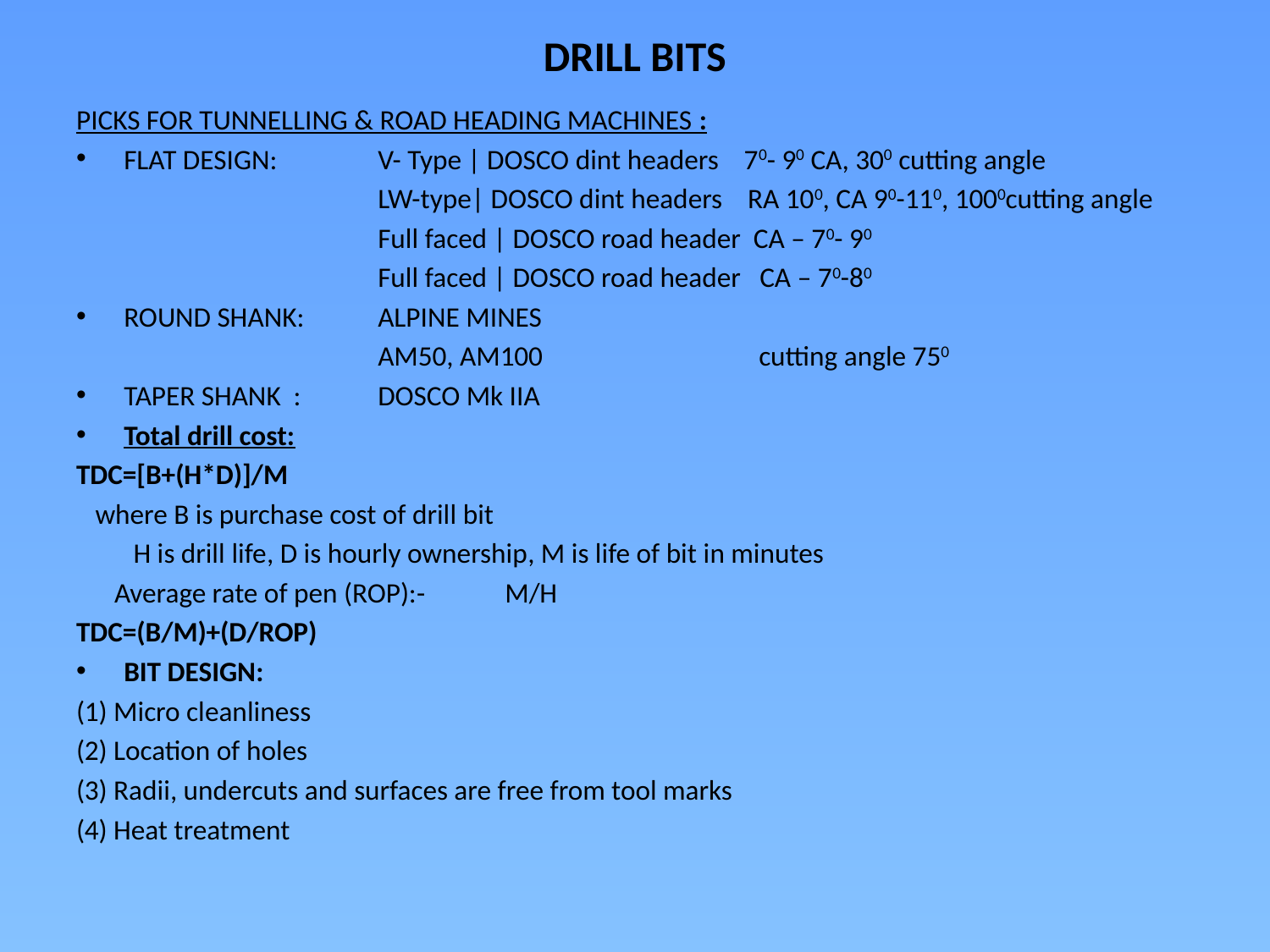

# DRILL BITS
PICKS FOR TUNNELLING & ROAD HEADING MACHINES :
FLAT DESIGN:	V- Type | DOSCO dint headers    70- 90 CA, 300 cutting angle
			LW-type| DOSCO dint headers    RA 100, CA 90-110, 1000cutting angle
			Full faced | DOSCO road header  CA – 70- 90
			Full faced | DOSCO road header   CA – 70-80
ROUND SHANK:	ALPINE MINES
			AM50, AM100		cutting angle 750
TAPER SHANK  :	DOSCO Mk IIA
Total drill cost:
TDC=[B+(H*D)]/M
   where B is purchase cost of drill bit
         H is drill life, D is hourly ownership, M is life of bit in minutes
      Average rate of pen (ROP):-	M/H
TDC=(B/M)+(D/ROP)
BIT DESIGN:
(1) Micro cleanliness
(2) Location of holes
(3) Radii, undercuts and surfaces are free from tool marks
(4) Heat treatment